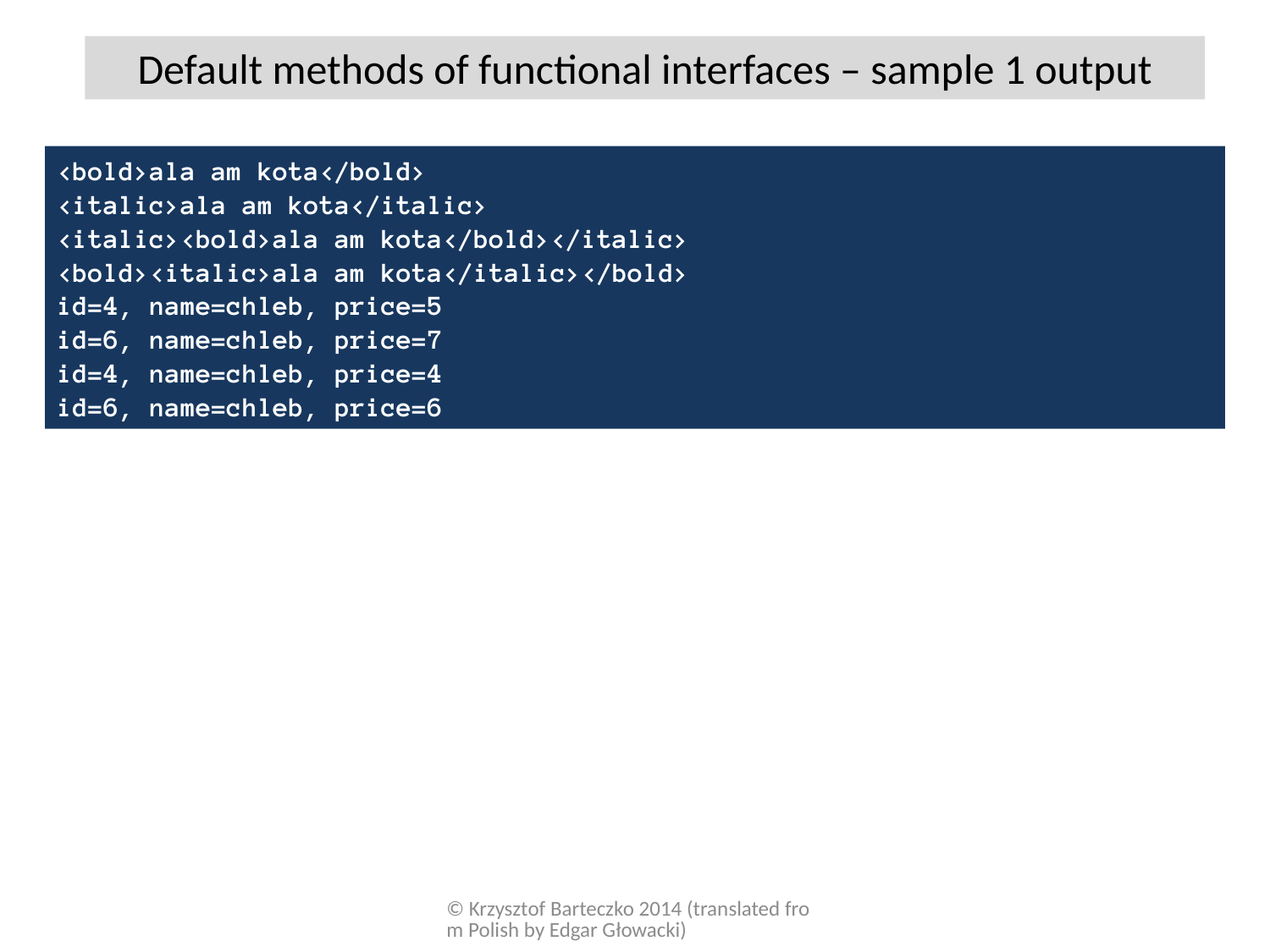

Default methods of functional interfaces – sample 1 output
<bold>ala am kota</bold>
<italic>ala am kota</italic>
<italic><bold>ala am kota</bold></italic>
<bold><italic>ala am kota</italic></bold>
id=4, name=chleb, price=5
id=6, name=chleb, price=7
id=4, name=chleb, price=4
id=6, name=chleb, price=6
© Krzysztof Barteczko 2014 (translated from Polish by Edgar Głowacki)